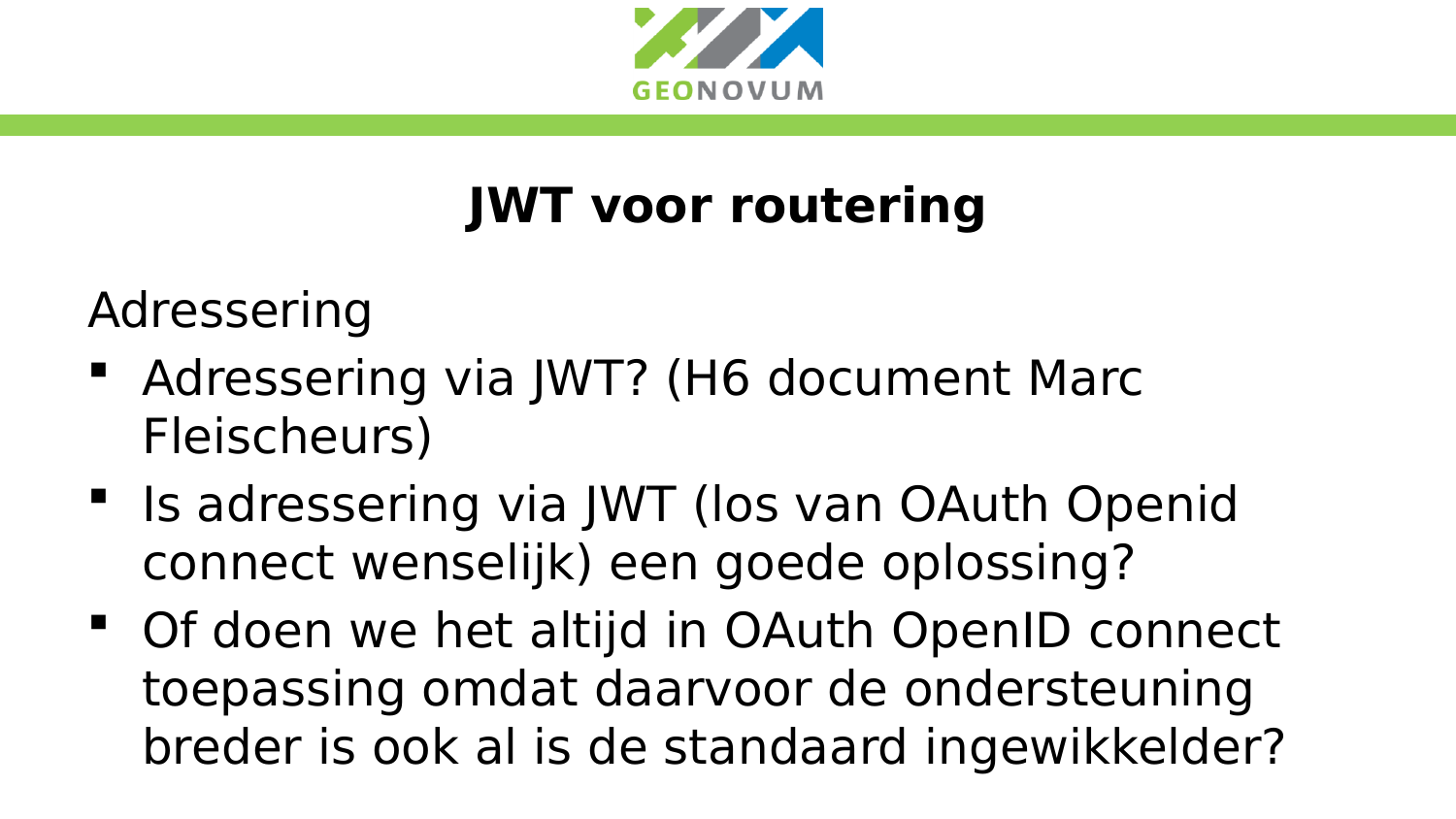

# JWT voor routering
Adressering
Adressering via JWT? (H6 document Marc Fleischeurs)
Is adressering via JWT (los van OAuth Openid connect wenselijk) een goede oplossing?
Of doen we het altijd in OAuth OpenID connect toepassing omdat daarvoor de ondersteuning breder is ook al is de standaard ingewikkelder?